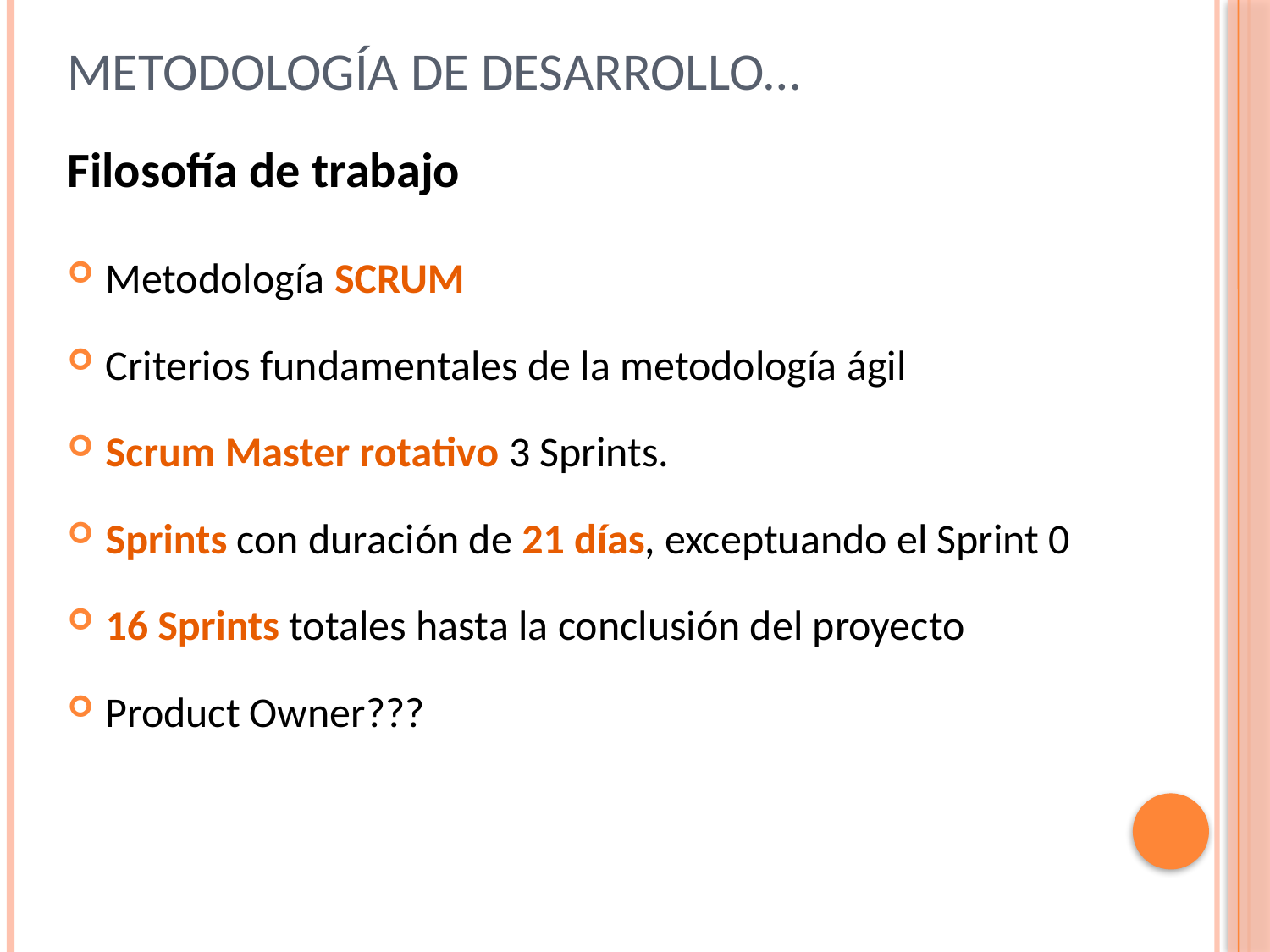

# Metodología de desarrollo…
Filosofía de trabajo
Metodología SCRUM
Criterios fundamentales de la metodología ágil
Scrum Master rotativo 3 Sprints.
Sprints con duración de 21 días, exceptuando el Sprint 0
16 Sprints totales hasta la conclusión del proyecto
Product Owner???